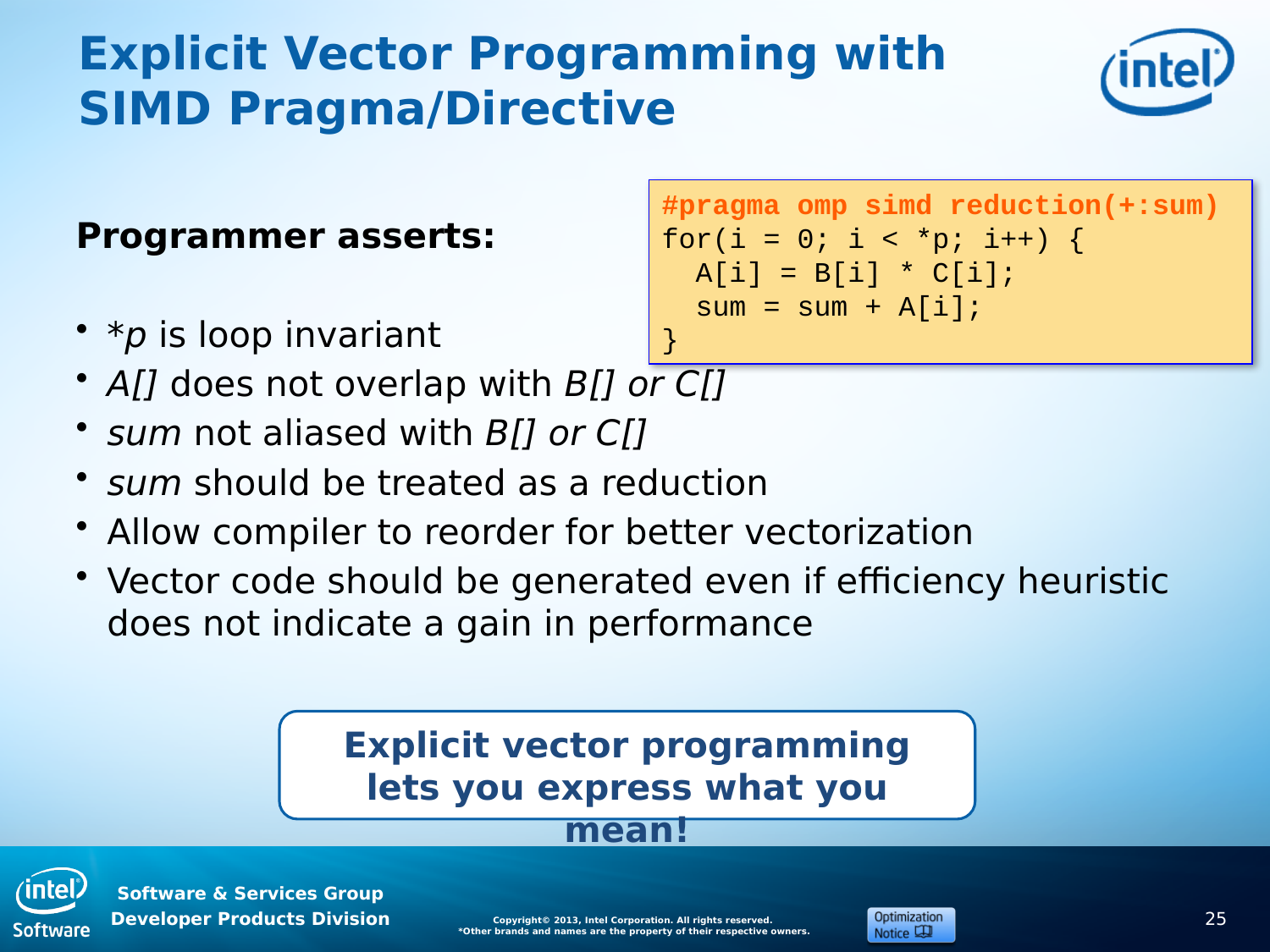

# Explicit Vector Programming with SIMD Pragma/Directive

Programmer asserts:

*p is loop invariant
A[] does not overlap with B[] or C[]
sum not aliased with B[] or C[]
sum should be treated as a reduction
Allow compiler to reorder for better vectorization
Vector code should be generated even if efficiency heuristic does not indicate a gain in performance
#pragma omp simd reduction(+:sum)
for(i = 0; i < *p; i++) {
  A[i] = B[i] * C[i];
  sum = sum + A[i];
}
Explicit vector programming
lets you express what you mean!
25